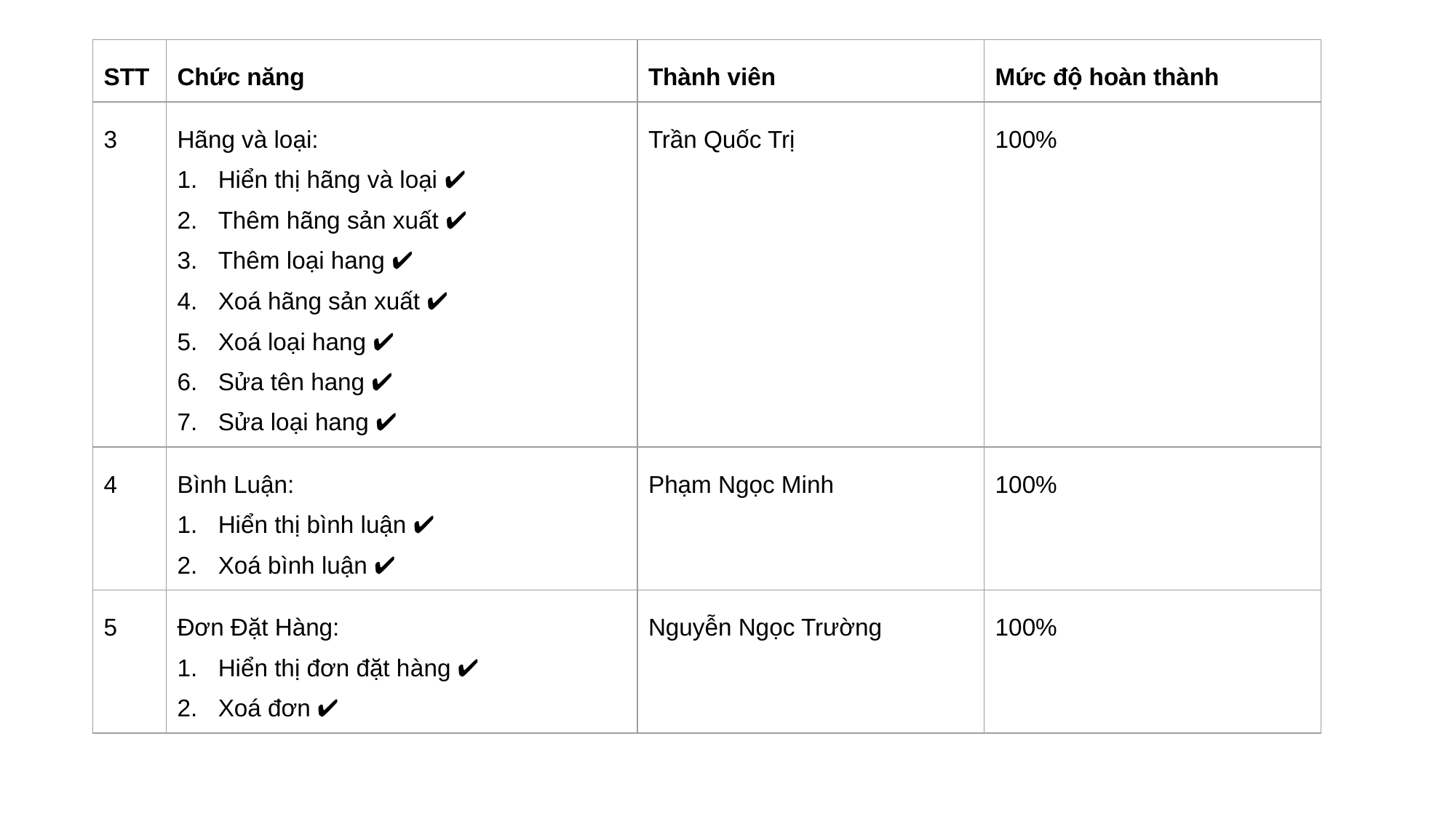

| STT | Chức năng | Thành viên | Mức độ hoàn thành |
| --- | --- | --- | --- |
| 3 | Hãng và loại: Hiển thị hãng và loại ✔️ Thêm hãng sản xuất ✔️ Thêm loại hang ✔️ Xoá hãng sản xuất ✔️ Xoá loại hang ✔️ Sửa tên hang ✔️ Sửa loại hang ✔️ | Trần Quốc Trị | 100% |
| 4 | Bình Luận: Hiển thị bình luận ✔️ Xoá bình luận ✔️ | Phạm Ngọc Minh | 100% |
| 5 | Đơn Đặt Hàng: Hiển thị đơn đặt hàng ✔️ Xoá đơn ✔️ | Nguyễn Ngọc Trường | 100% |